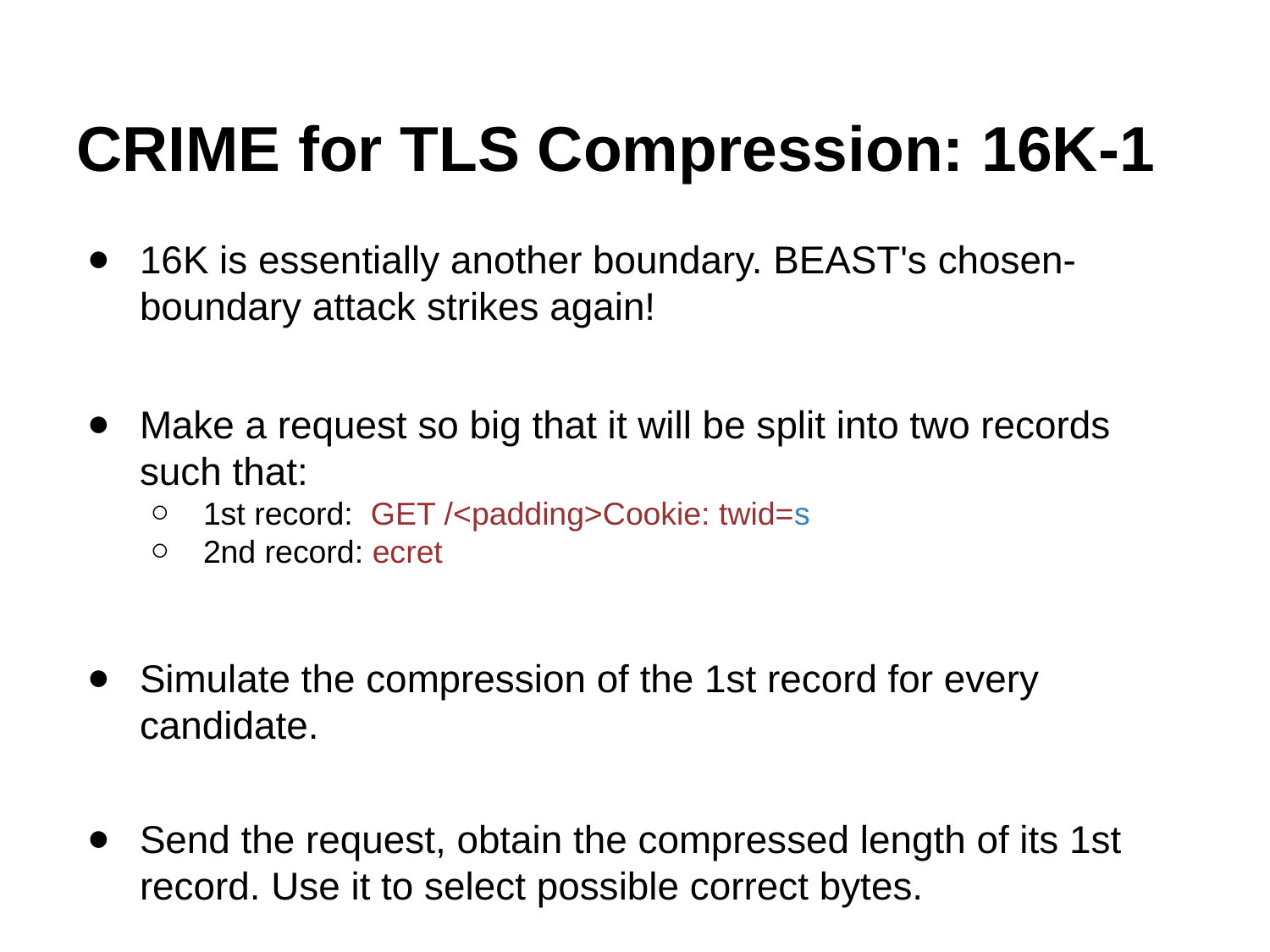

# CRIME for TLS Compression: 16K-1
16K is essentially another boundary. BEAST's chosen-boundary attack strikes again!

Make a request so big that it will be split into two records such that:
1st record:  GET /<padding>Cookie: twid=s
2nd record: ecret

Simulate the compression of the 1st record for every candidate.

Send the request, obtain the compressed length of its 1st record. Use it to select possible correct bytes.